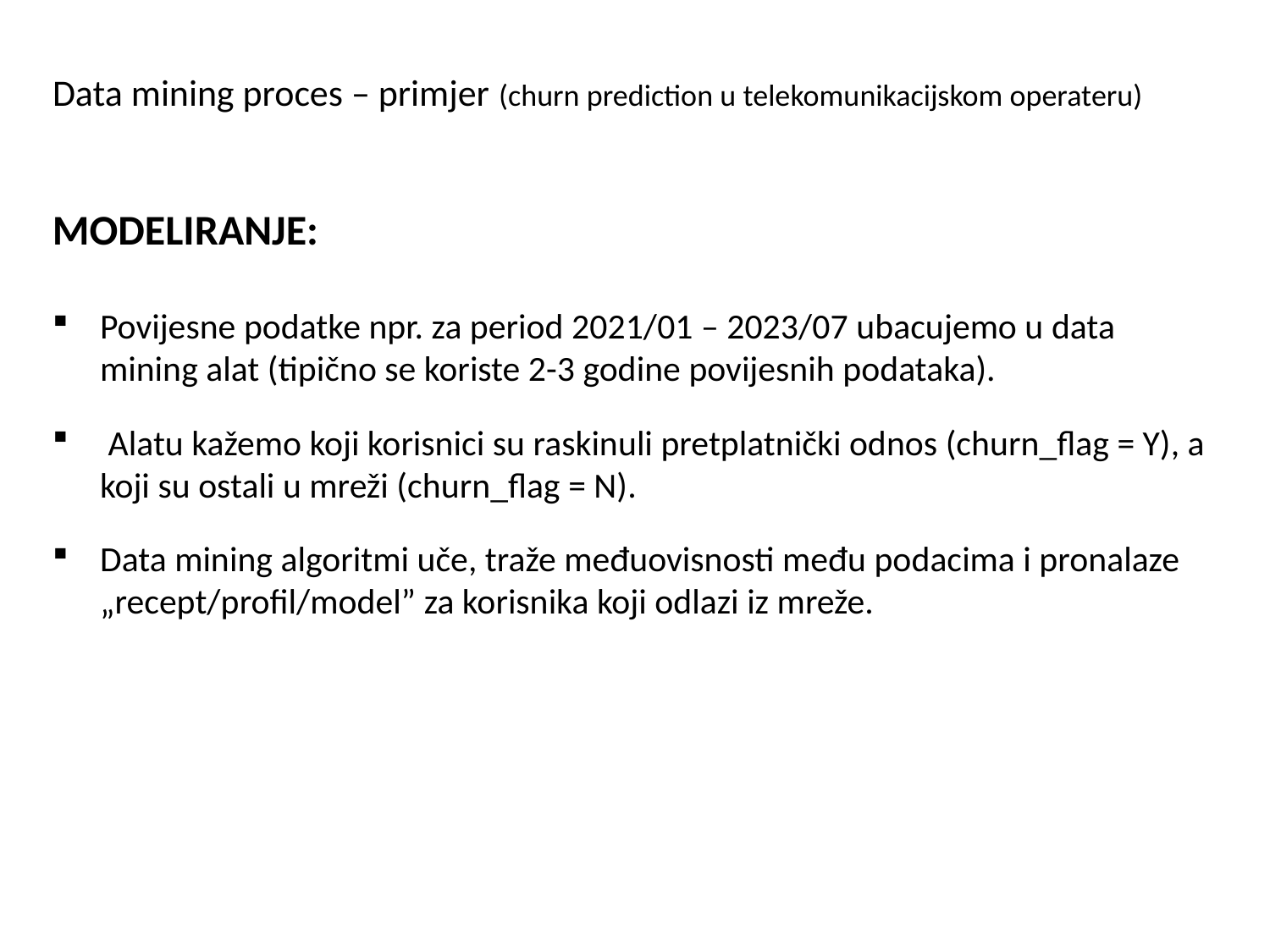

# Data mining proces – primjer (churn prediction u telekomunikacijskom operateru)
MODELIRANJE:

Povijesne podatke npr. za period 2021/01 – 2023/07 ubacujemo u data mining alat (tipično se koriste 2-3 godine povijesnih podataka).
 Alatu kažemo koji korisnici su raskinuli pretplatnički odnos (churn_flag = Y), a koji su ostali u mreži (churn_flag = N).
Data mining algoritmi uče, traže međuovisnosti među podacima i pronalaze „recept/profil/model” za korisnika koji odlazi iz mreže.